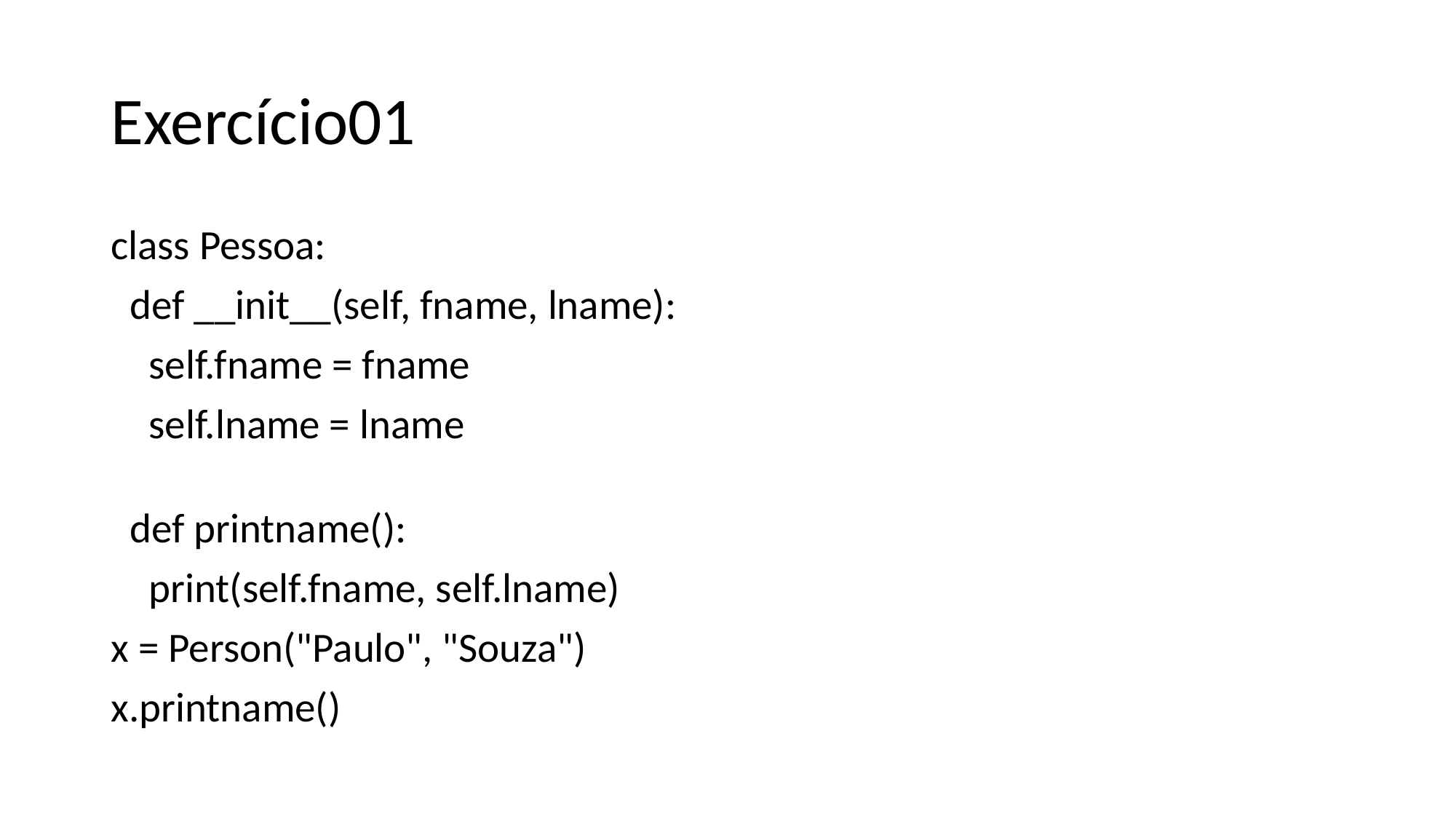

# Exercício01
class Pessoa:
  def __init__(self, fname, lname):
    self.fname = fname
    self.lname = lname
  def printname():
    print(self.fname, self.lname)
x = Person("Paulo", "Souza")
x.printname()